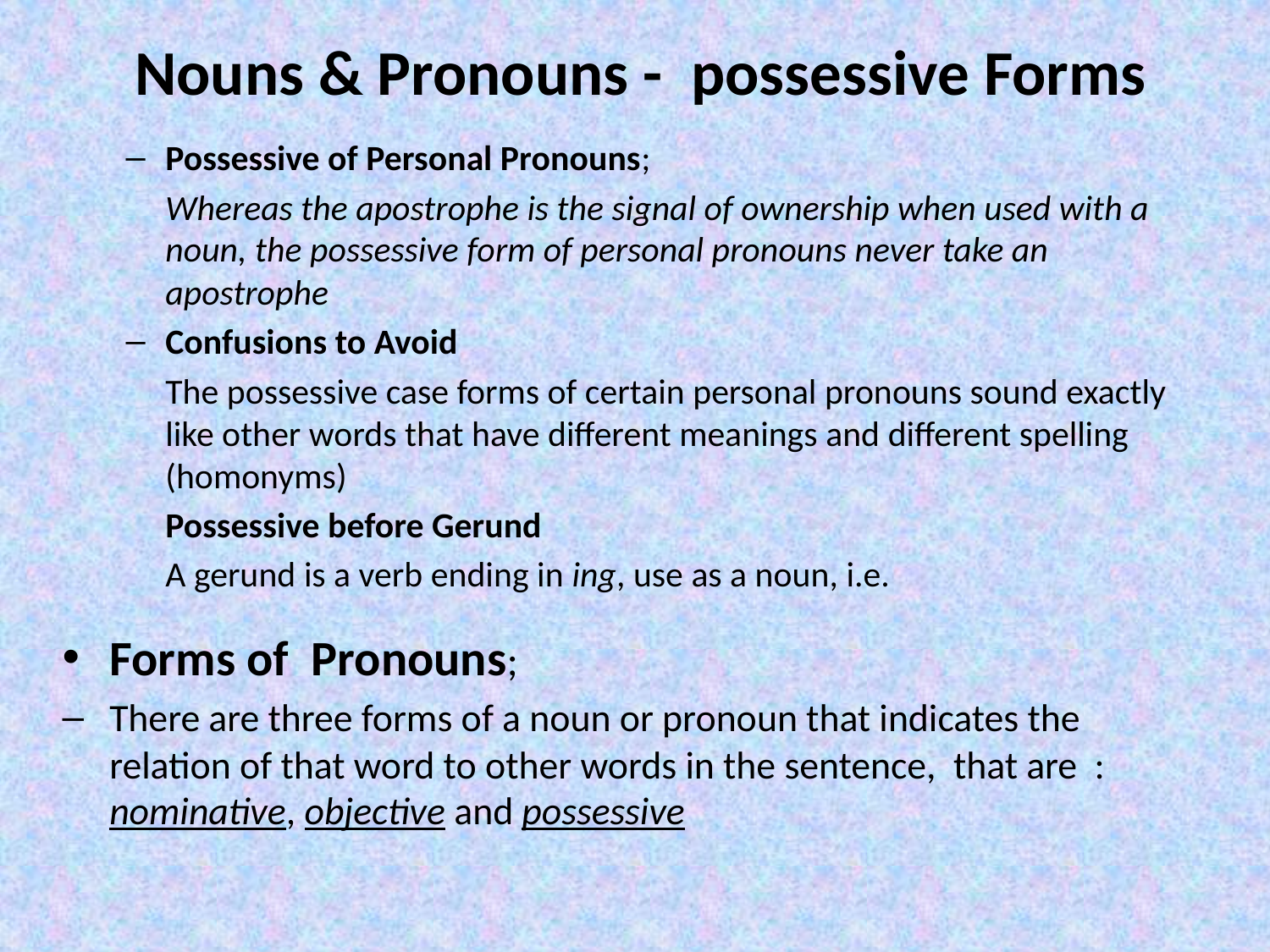

# Nouns & Pronouns -  possessive Forms
Possessive of Personal Pronouns;
	Whereas the apostrophe is the signal of ownership when used with a noun, the possessive form of personal pronouns never take an apostrophe
Confusions to Avoid
	The possessive case forms of certain personal pronouns sound exactly like other words that have different meanings and different spelling  (homonyms)
	Possessive before Gerund
	A gerund is a verb ending in ing, use as a noun, i.e.

Forms of  Pronouns;
There are three forms of a noun or pronoun that indicates the relation of that word to other words in the sentence,  that are  :  nominative, objective and possessive